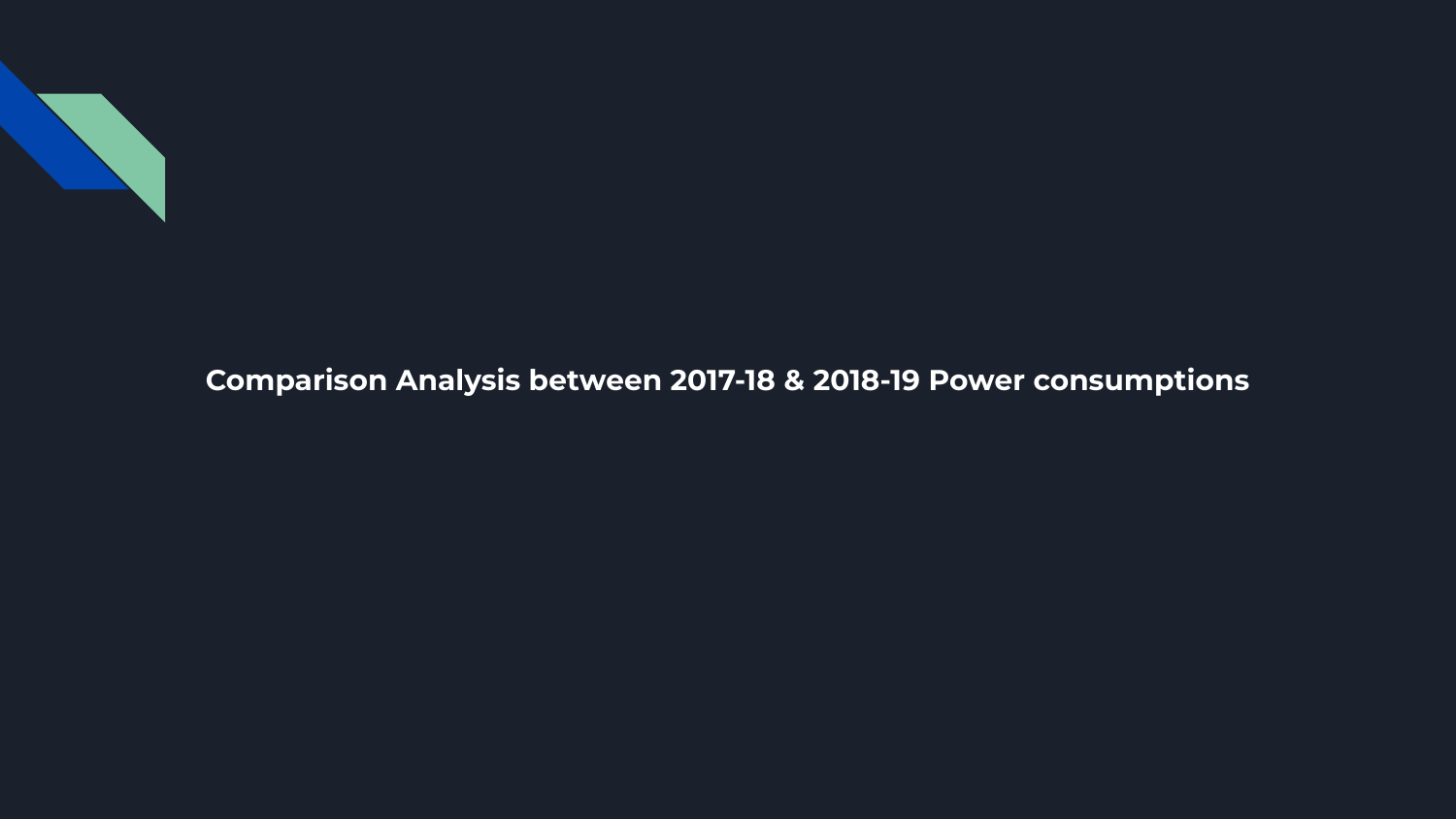

# Comparison Analysis between 2017-18 & 2018-19 Power consumptions